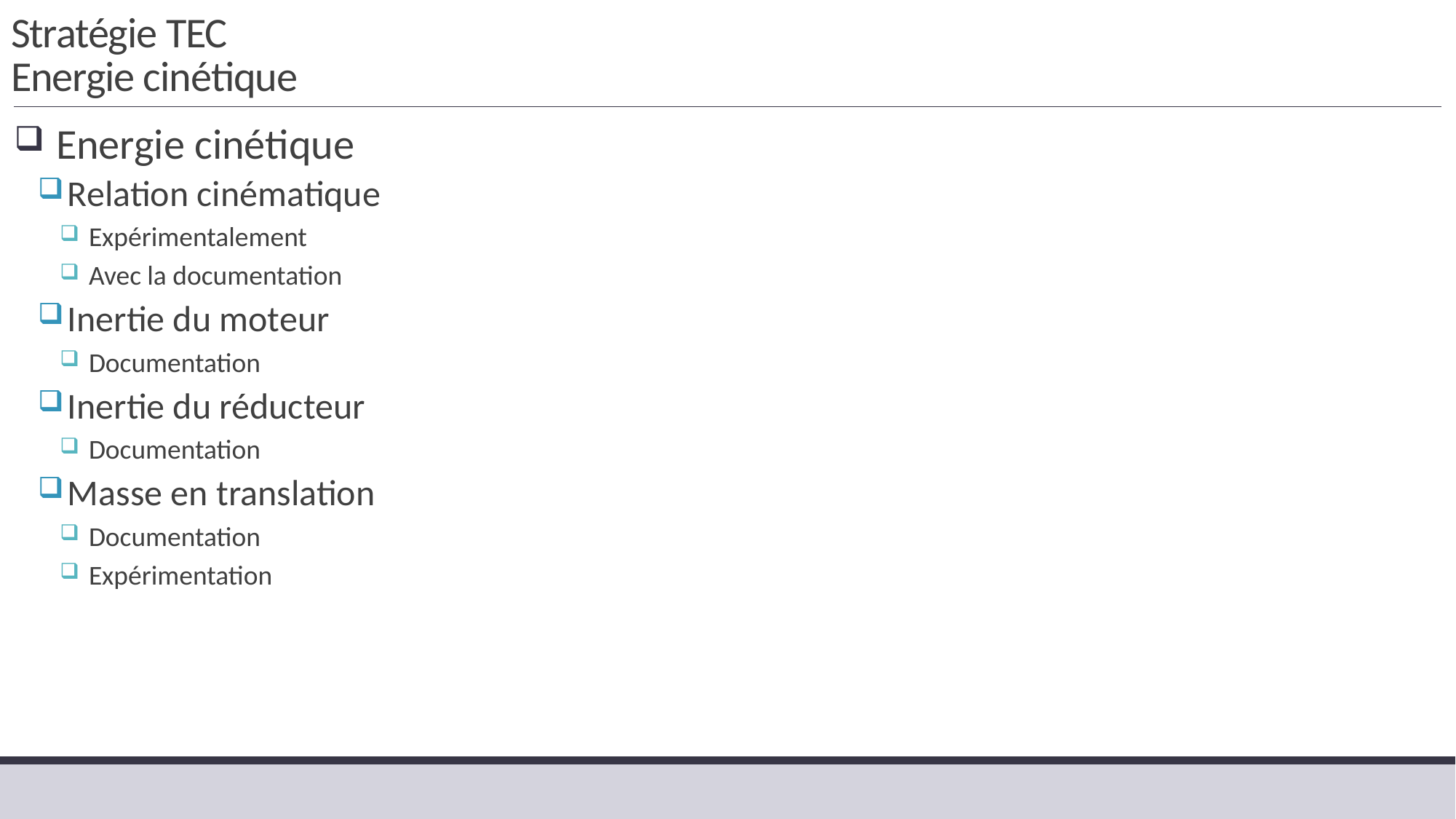

# Stratégie TEC Energie cinétique
 Energie cinétique
Relation cinématique
Expérimentalement
Avec la documentation
Inertie du moteur
Documentation
Inertie du réducteur
Documentation
Masse en translation
Documentation
Expérimentation